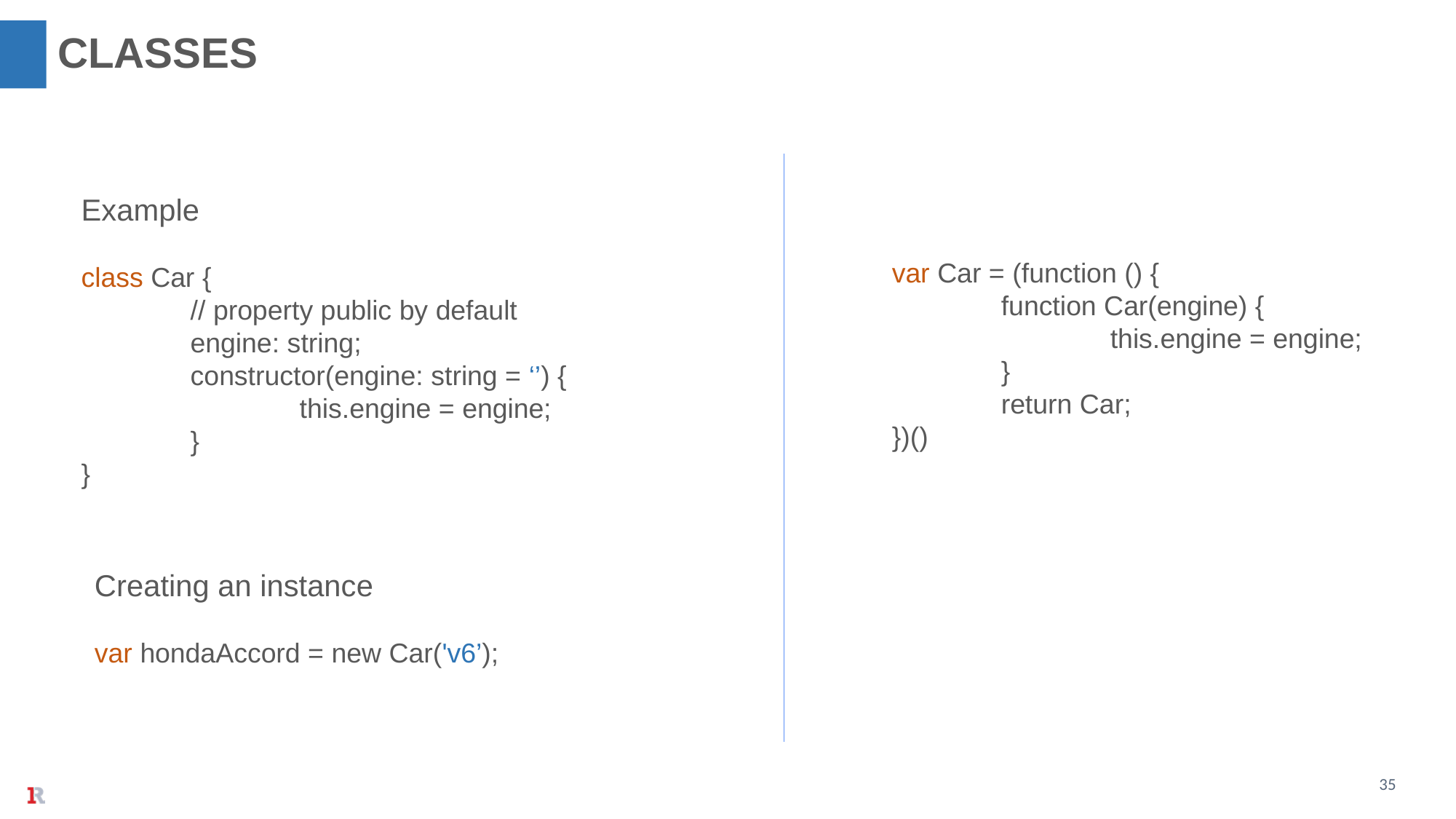

CLASSES

var Car = (function () {
	function Car(engine) {
		this.engine = engine;
	}
	return Car;
})()
Example

class Car {
	// property public by default
	engine: string;
	constructor(engine: string = ‘’) {
		this.engine = engine;
	}
}
Creating an instance

var hondaAccord = new Car('v6’);